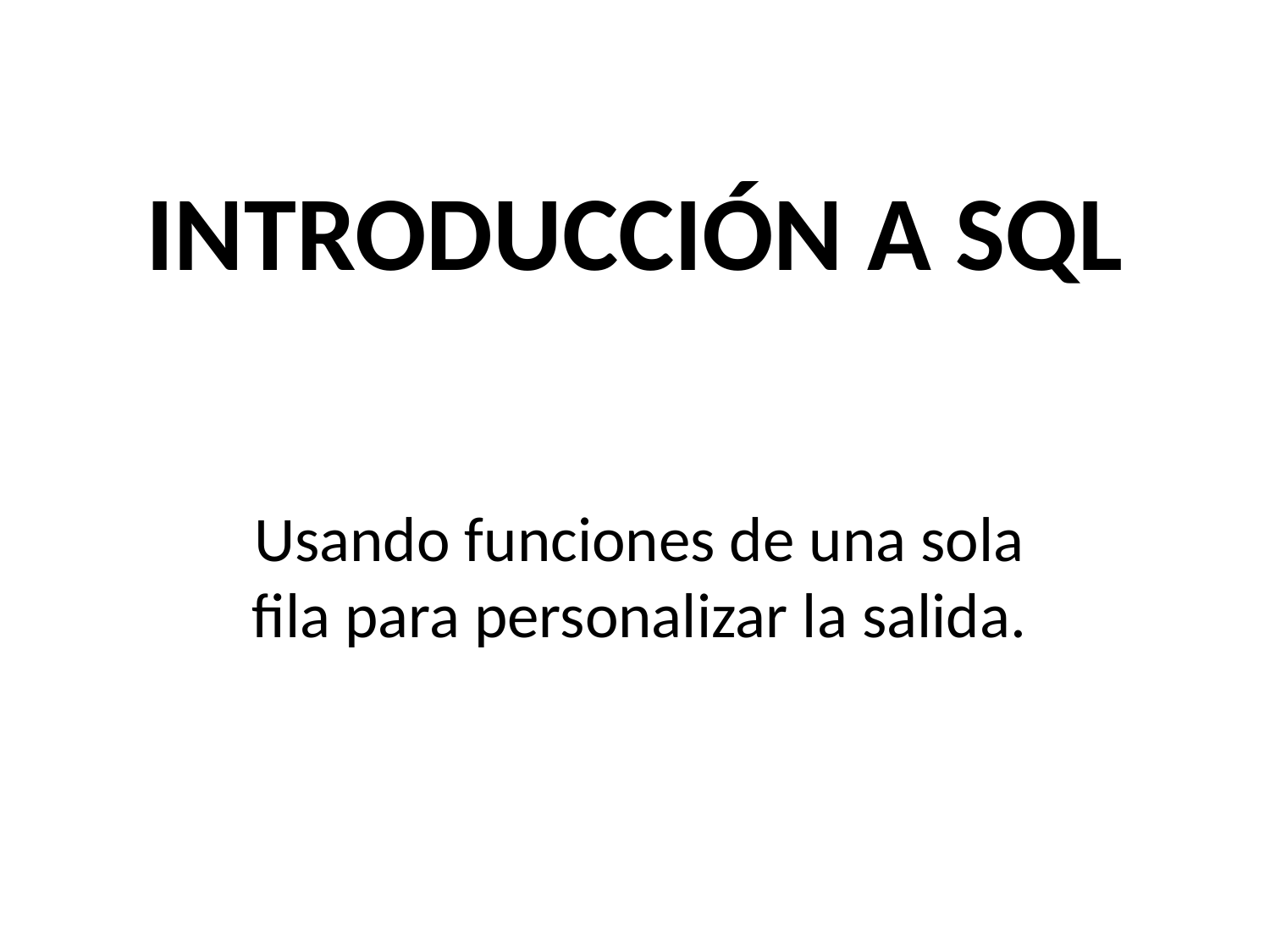

# INTRODUCCIÓN A SQL
Usando funciones de una sola fila para personalizar la salida.